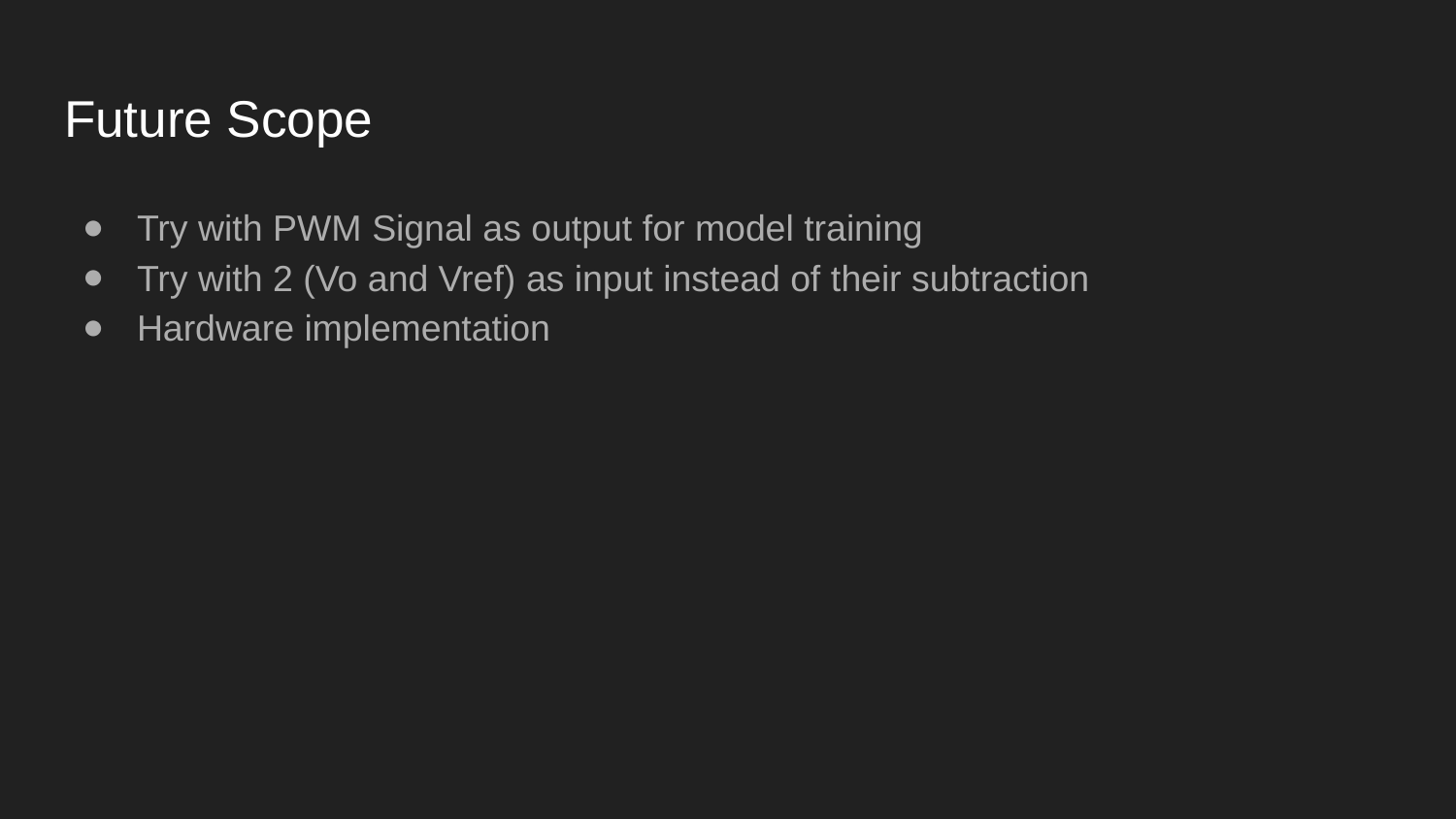

# Future Scope
Try with PWM Signal as output for model training
Try with 2 (Vo and Vref) as input instead of their subtraction
Hardware implementation